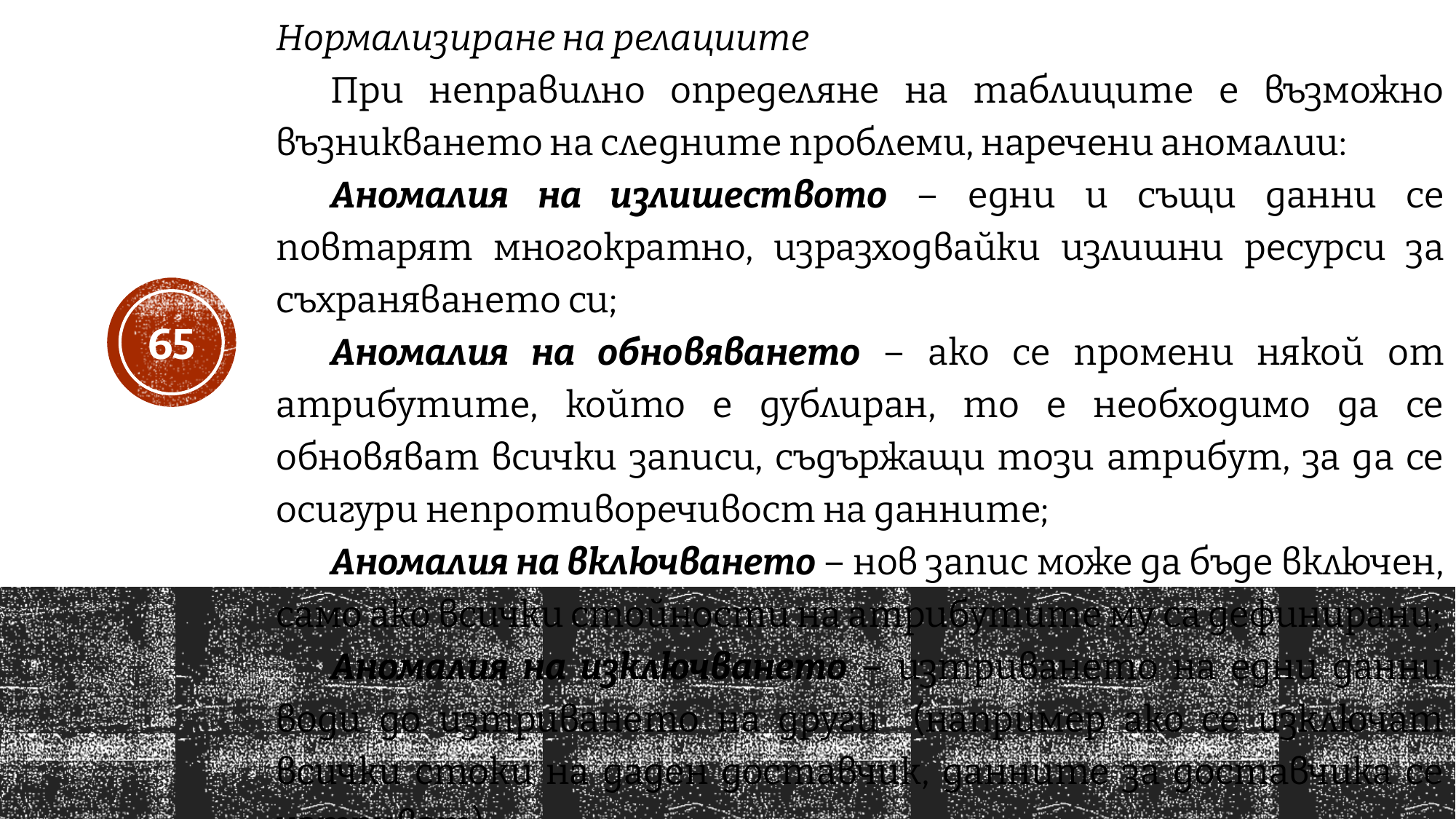

Нормализиране на релациите
При неправилно определяне на таблиците е възможно възникването на следните проблеми, наречени аномалии:
Аномалия на излишеството – едни и същи данни се повтарят многократно, изразходвайки излишни ресурси за съхраняването си;
Аномалия на обновяването – ако се промени някой от атрибутите, който е дублиран, то е необходимо да се обновяват всички записи, съдържащи този атрибут, за да се осигури непротиворечивост на данните;
Аномалия на включването – нов запис може да бъде включен, само ако всички стойности на атрибутите му са дефинирани;
Аномалия на изключването – изтриването на едни данни води до изтриването на други  (например ако се изключат всички стоки на даден доставчик, данните за доставчика се изтриват);

65